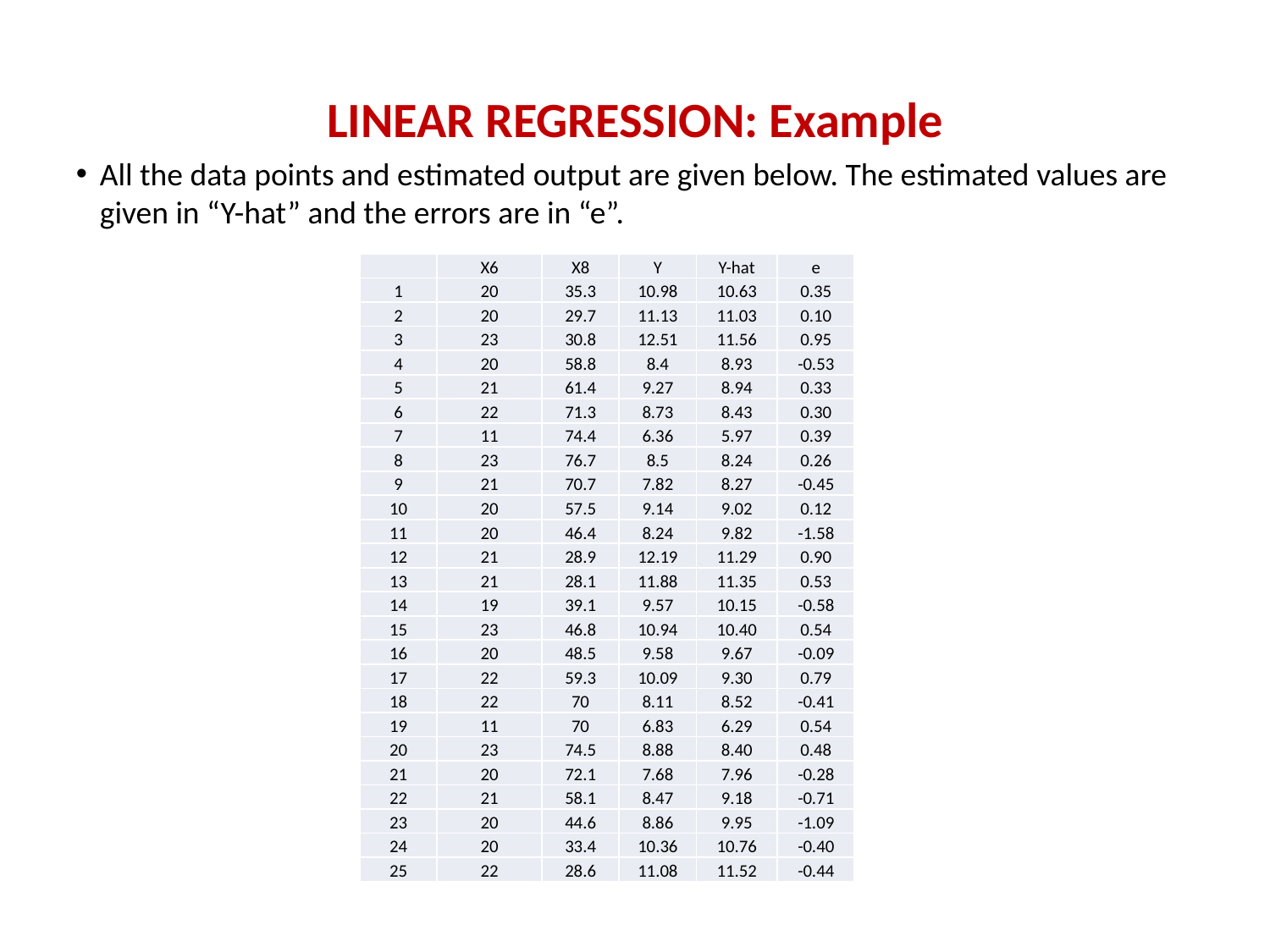

# LINEAR REGRESSION: Example
All the data points and estimated output are given below. The estimated values are given in “Y-hat” and the errors are in “e”.
|  | X6 | X8 | Y | Y-hat | e |
| --- | --- | --- | --- | --- | --- |
| 1 | 20 | 35.3 | 10.98 | 10.63 | 0.35 |
| 2 | 20 | 29.7 | 11.13 | 11.03 | 0.10 |
| 3 | 23 | 30.8 | 12.51 | 11.56 | 0.95 |
| 4 | 20 | 58.8 | 8.4 | 8.93 | -0.53 |
| 5 | 21 | 61.4 | 9.27 | 8.94 | 0.33 |
| 6 | 22 | 71.3 | 8.73 | 8.43 | 0.30 |
| 7 | 11 | 74.4 | 6.36 | 5.97 | 0.39 |
| 8 | 23 | 76.7 | 8.5 | 8.24 | 0.26 |
| 9 | 21 | 70.7 | 7.82 | 8.27 | -0.45 |
| 10 | 20 | 57.5 | 9.14 | 9.02 | 0.12 |
| 11 | 20 | 46.4 | 8.24 | 9.82 | -1.58 |
| 12 | 21 | 28.9 | 12.19 | 11.29 | 0.90 |
| 13 | 21 | 28.1 | 11.88 | 11.35 | 0.53 |
| 14 | 19 | 39.1 | 9.57 | 10.15 | -0.58 |
| 15 | 23 | 46.8 | 10.94 | 10.40 | 0.54 |
| 16 | 20 | 48.5 | 9.58 | 9.67 | -0.09 |
| 17 | 22 | 59.3 | 10.09 | 9.30 | 0.79 |
| 18 | 22 | 70 | 8.11 | 8.52 | -0.41 |
| 19 | 11 | 70 | 6.83 | 6.29 | 0.54 |
| 20 | 23 | 74.5 | 8.88 | 8.40 | 0.48 |
| 21 | 20 | 72.1 | 7.68 | 7.96 | -0.28 |
| 22 | 21 | 58.1 | 8.47 | 9.18 | -0.71 |
| 23 | 20 | 44.6 | 8.86 | 9.95 | -1.09 |
| 24 | 20 | 33.4 | 10.36 | 10.76 | -0.40 |
| 25 | 22 | 28.6 | 11.08 | 11.52 | -0.44 |